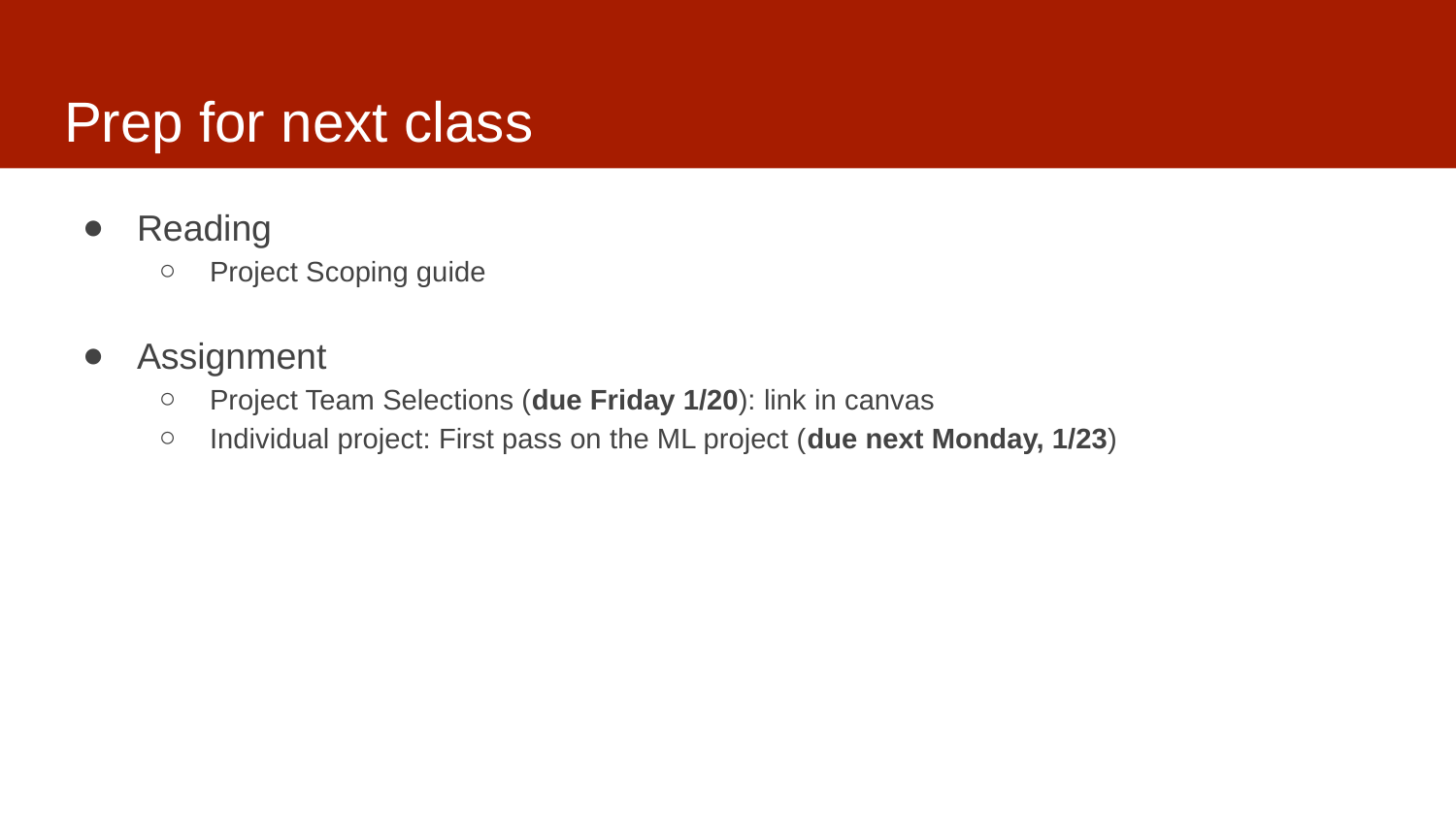

# Prep for next class
Reading
Project Scoping guide

Assignment
Project Team Selections (due Friday 1/20): link in canvas
Individual project: First pass on the ML project (due next Monday, 1/23)